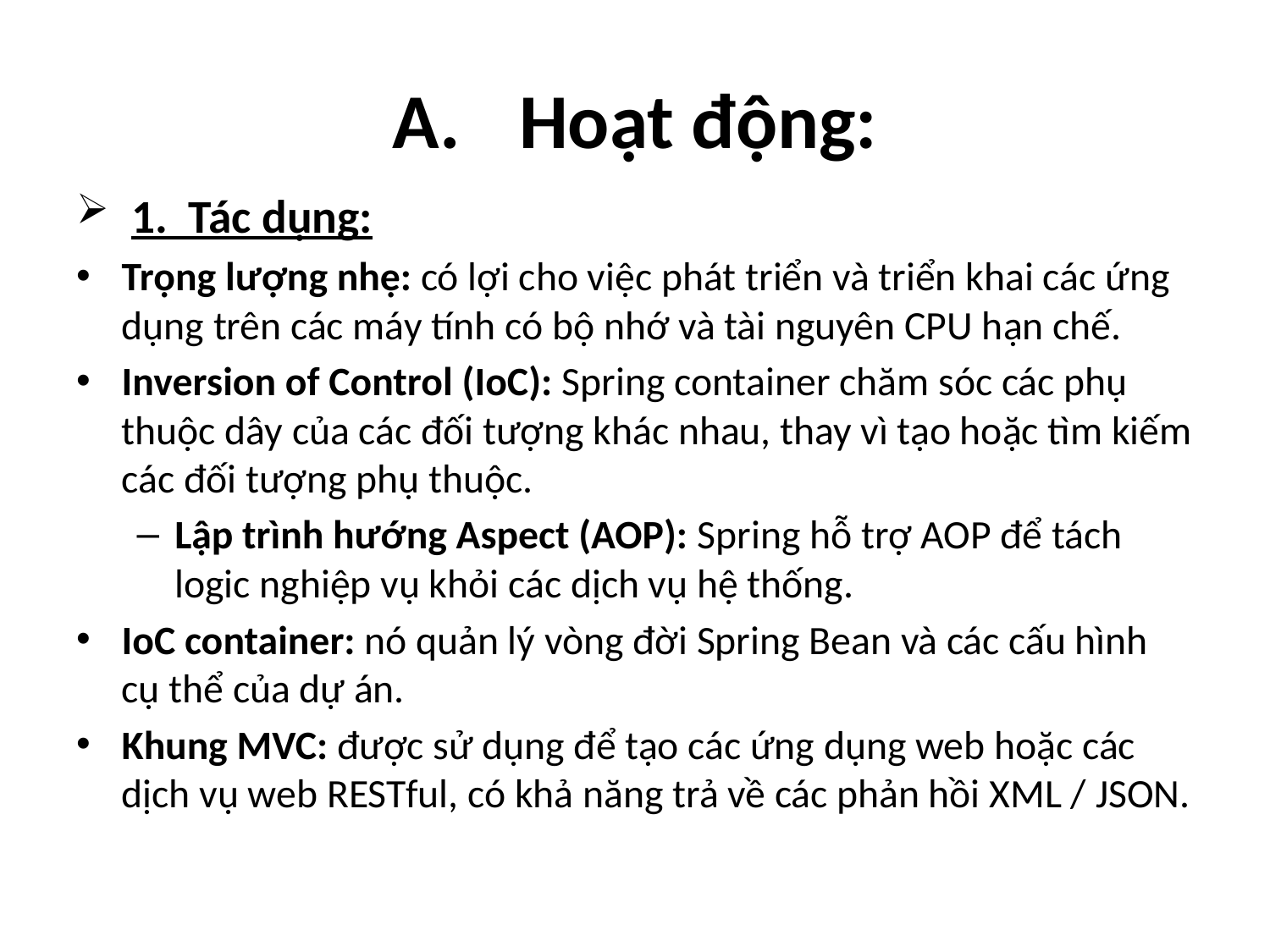

# A.	Hoạt động:
 1.  Tác dụng:
Trọng lượng nhẹ: có lợi cho việc phát triển và triển khai các ứng dụng trên các máy tính có bộ nhớ và tài nguyên CPU hạn chế.
Inversion of Control (IoC): Spring container chăm sóc các phụ thuộc dây của các đối tượng khác nhau, thay vì tạo hoặc tìm kiếm các đối tượng phụ thuộc.
Lập trình hướng Aspect (AOP): Spring hỗ trợ AOP để tách logic nghiệp vụ khỏi các dịch vụ hệ thống.
IoC container: nó quản lý vòng đời Spring Bean và các cấu hình cụ thể của dự án.
Khung MVC: được sử dụng để tạo các ứng dụng web hoặc các dịch vụ web RESTful, có khả năng trả về các phản hồi XML / JSON.